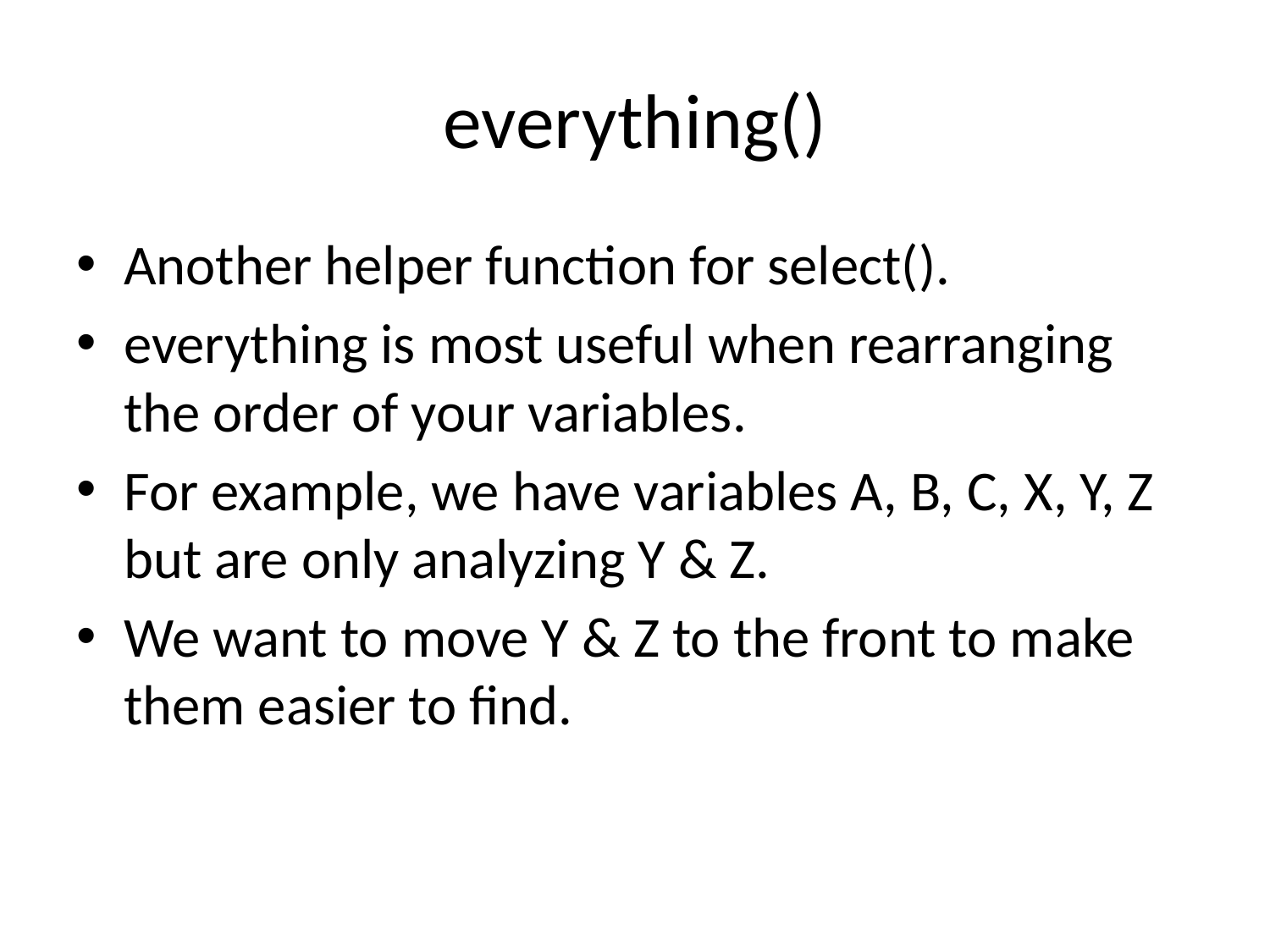

# everything()
Another helper function for select().
everything is most useful when rearranging the order of your variables.
For example, we have variables A, B, C, X, Y, Z but are only analyzing Y & Z.
We want to move Y & Z to the front to make them easier to find.